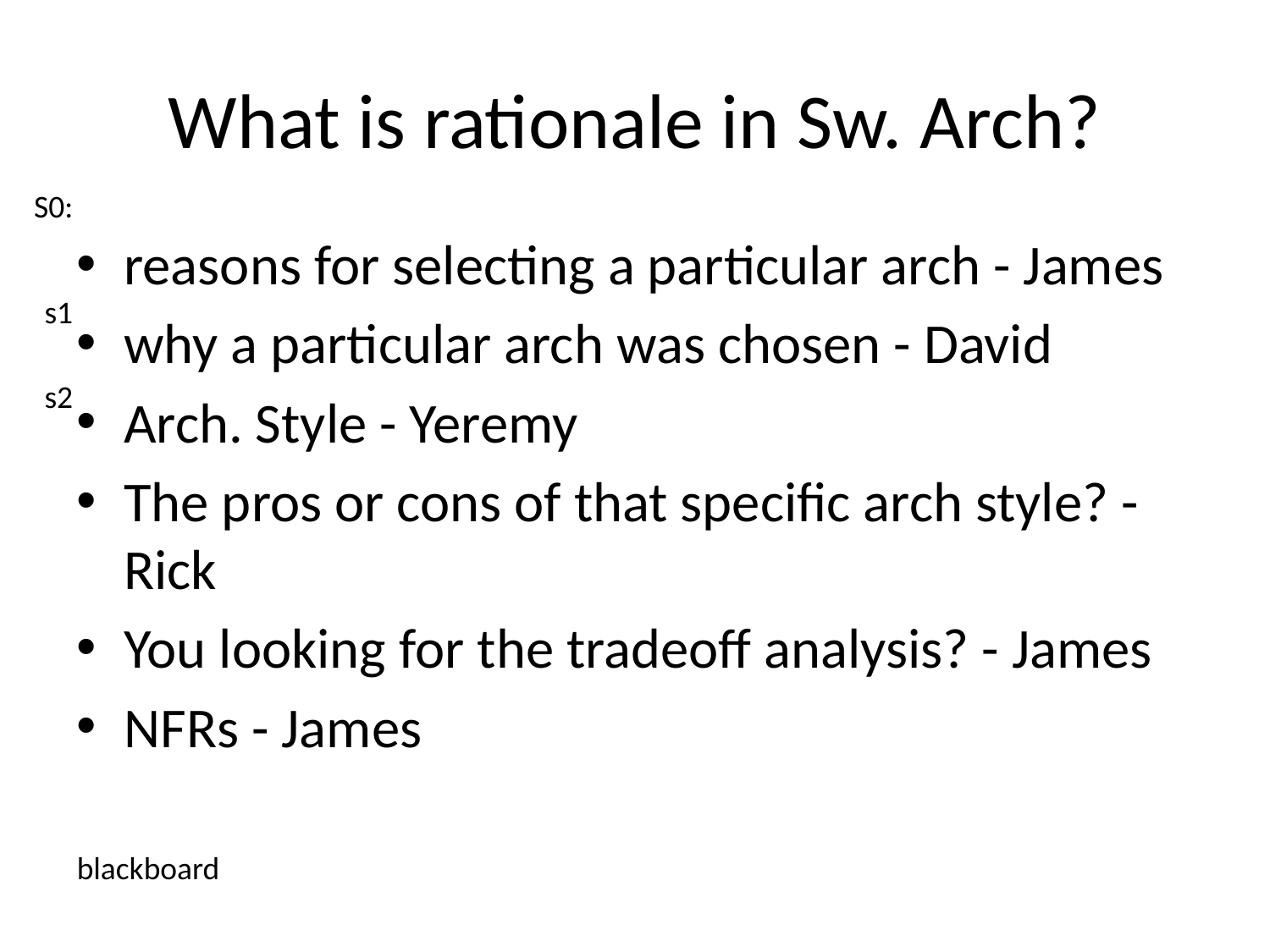

# What is rationale in Sw. Arch?
S0:
reasons for selecting a particular arch - James
why a particular arch was chosen - David
Arch. Style - Yeremy
The pros or cons of that specific arch style? - Rick
You looking for the tradeoff analysis? - James
NFRs - James
s1
s2
blackboard